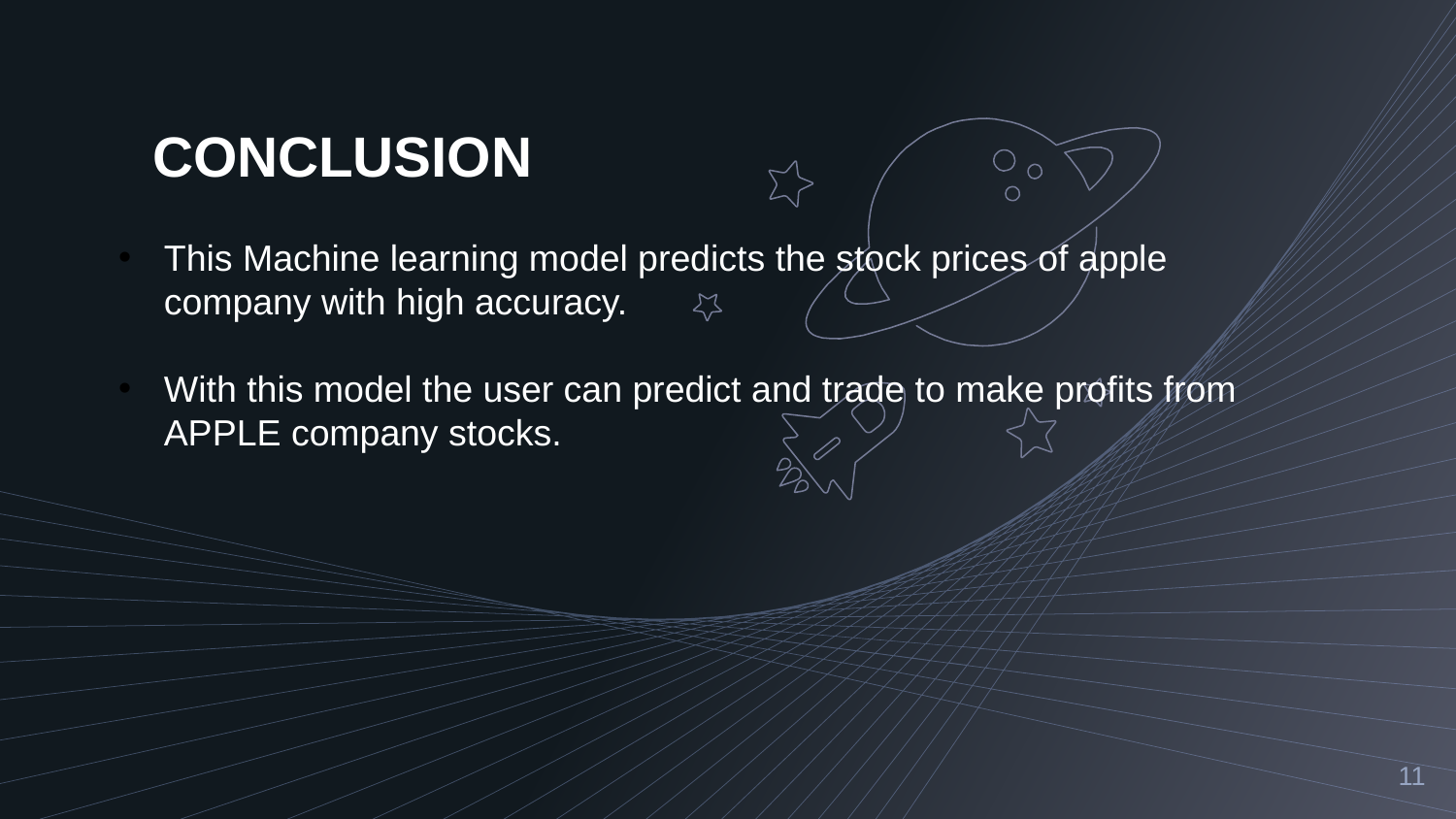

CONCLUSION

This Machine learning model predicts the stock prices of apple company with high accuracy.

With this model the user can predict and trade to make profits from APPLE company stocks.

11